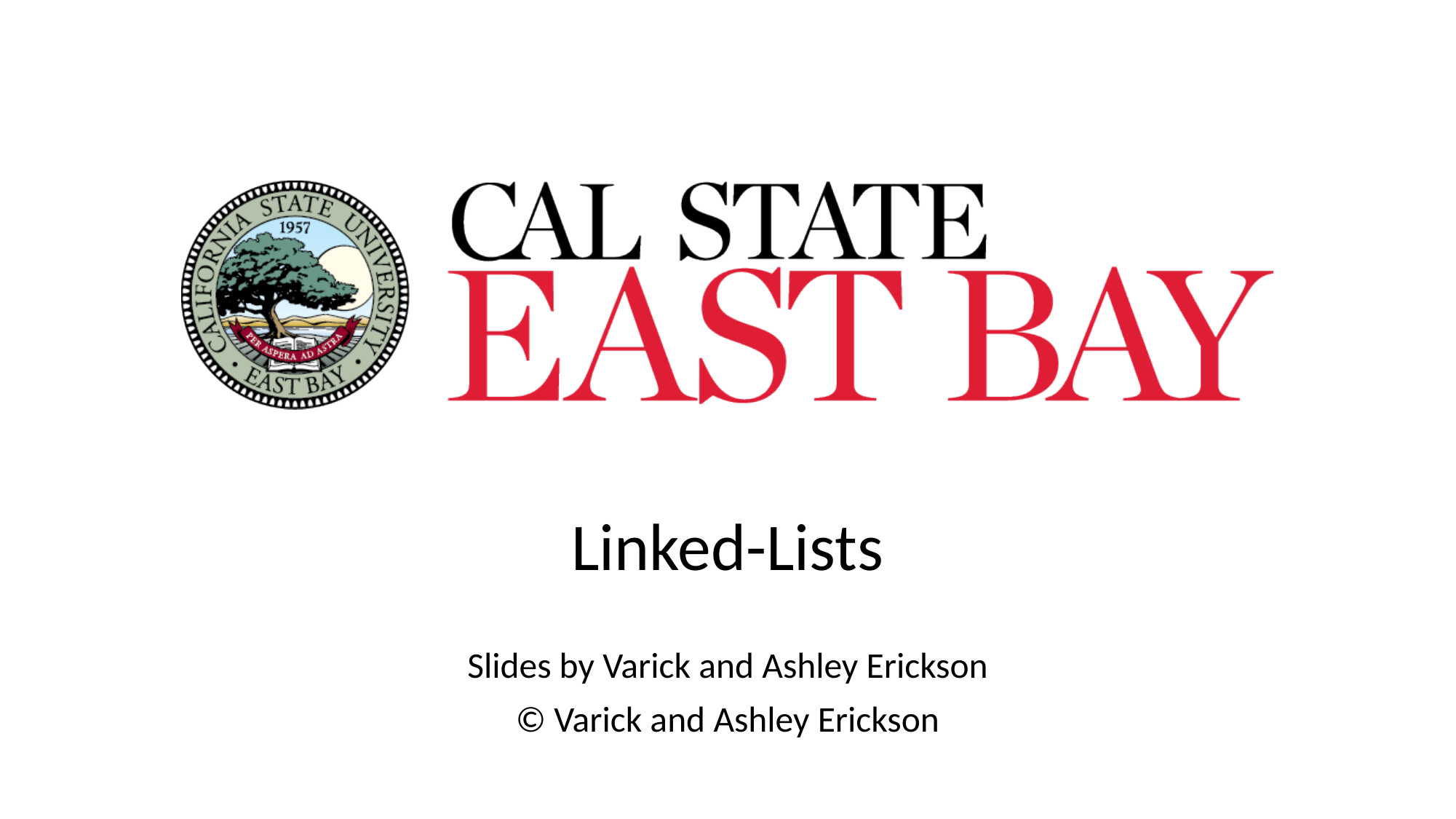

# Linked-Lists
Slides by Varick and Ashley Erickson
© Varick and Ashley Erickson